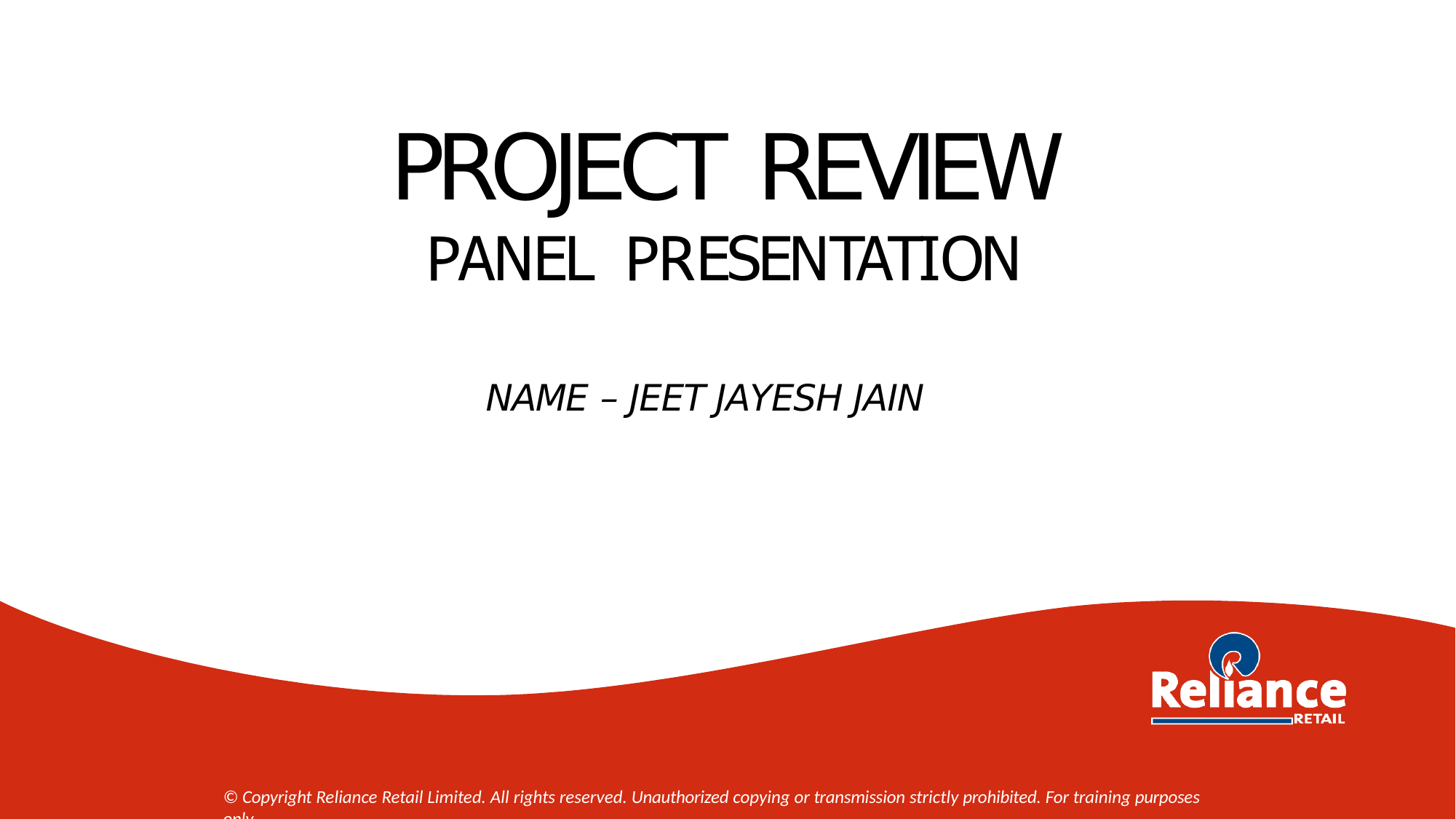

# PROJECT REVIEW
PANEL PRESENTATION
NAME – JEET JAYESH JAIN
© Copyright Reliance Retail Limited. All rights reserved. Unauthorized copying or transmission strictly prohibited. For training purposes only.